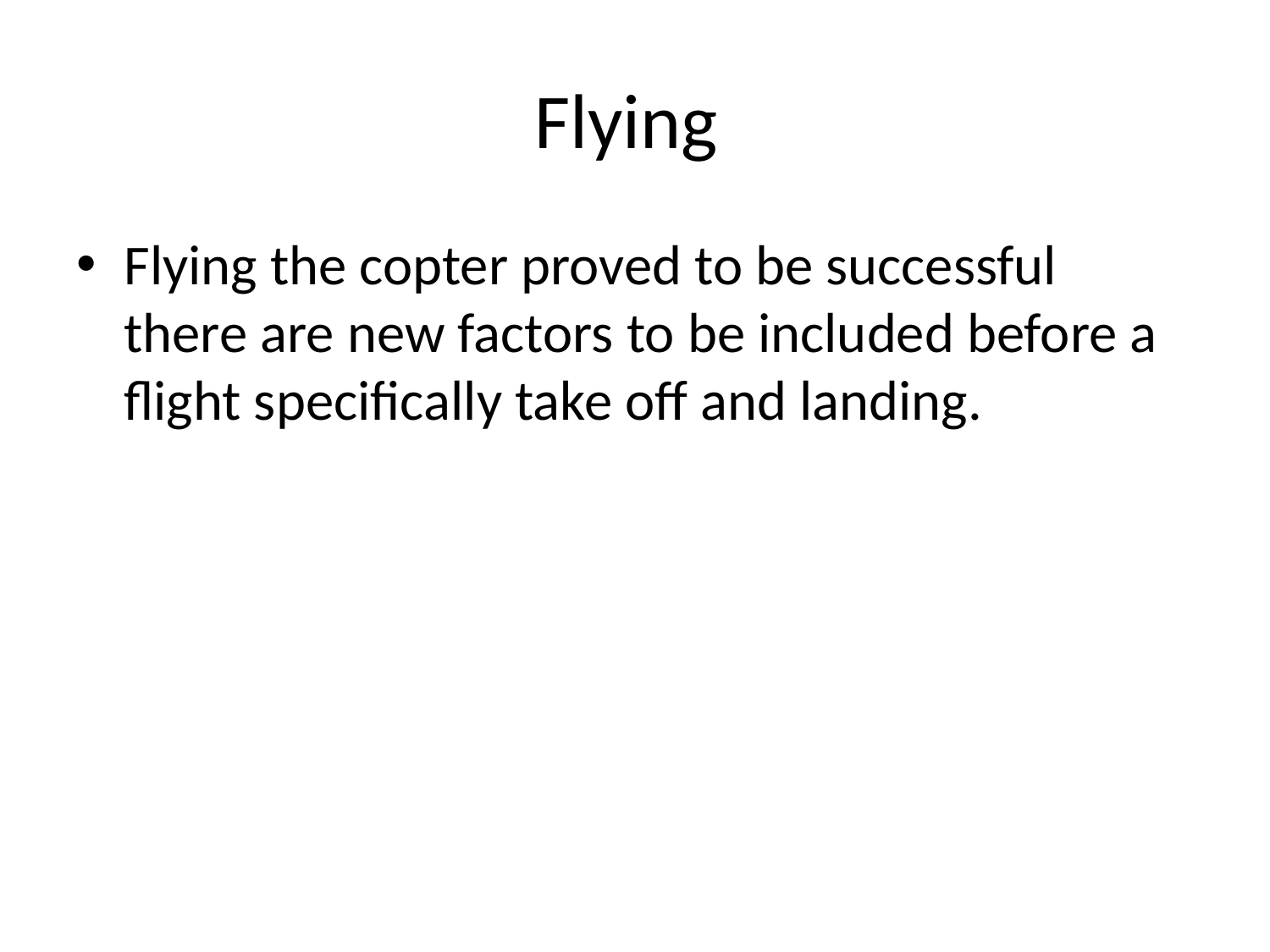

# Flying
Flying the copter proved to be successful there are new factors to be included before a flight specifically take off and landing.